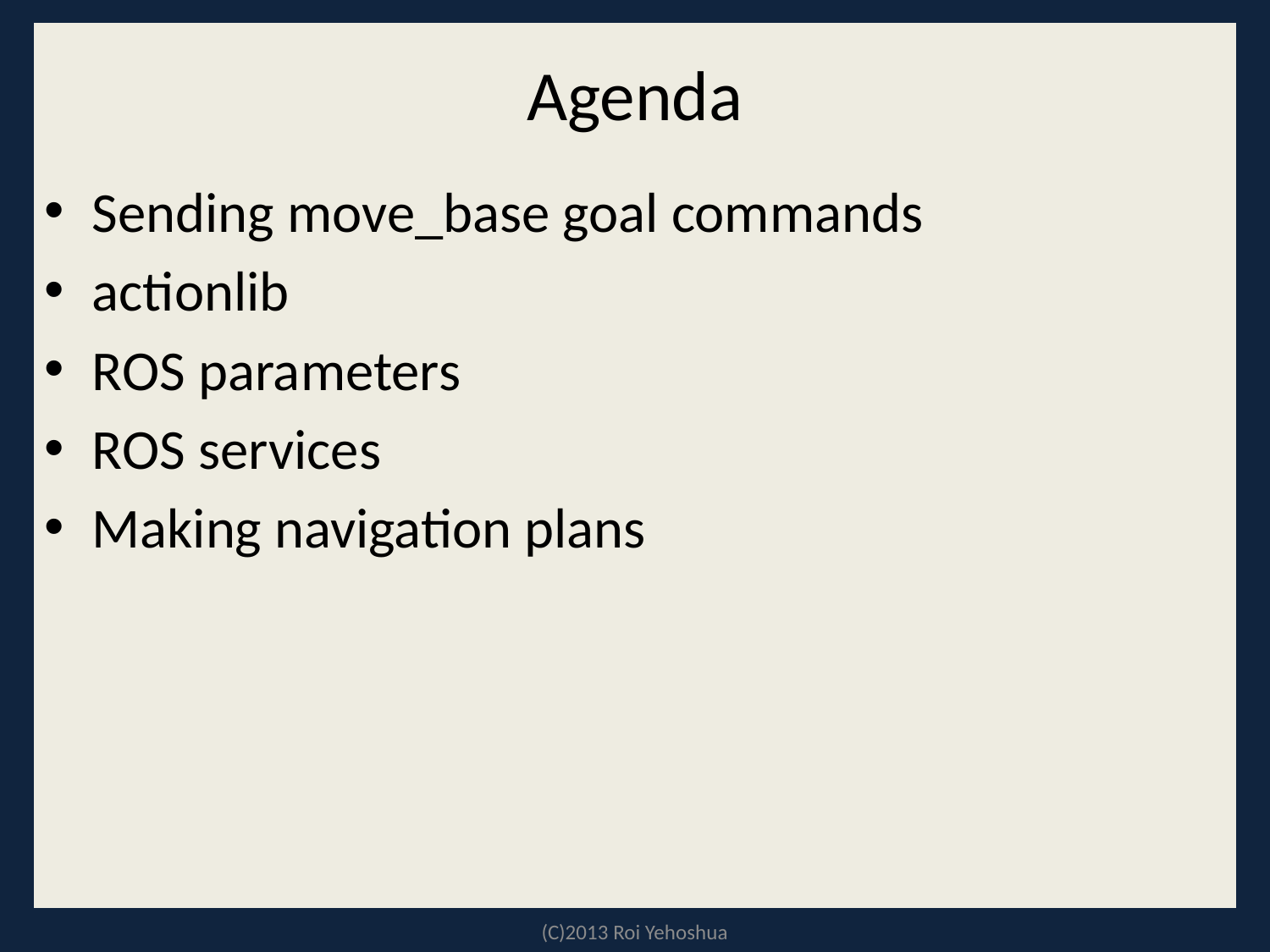

# Agenda
Sending move_base goal commands
actionlib
ROS parameters
ROS services
Making navigation plans

(C)2013 Roi Yehoshua